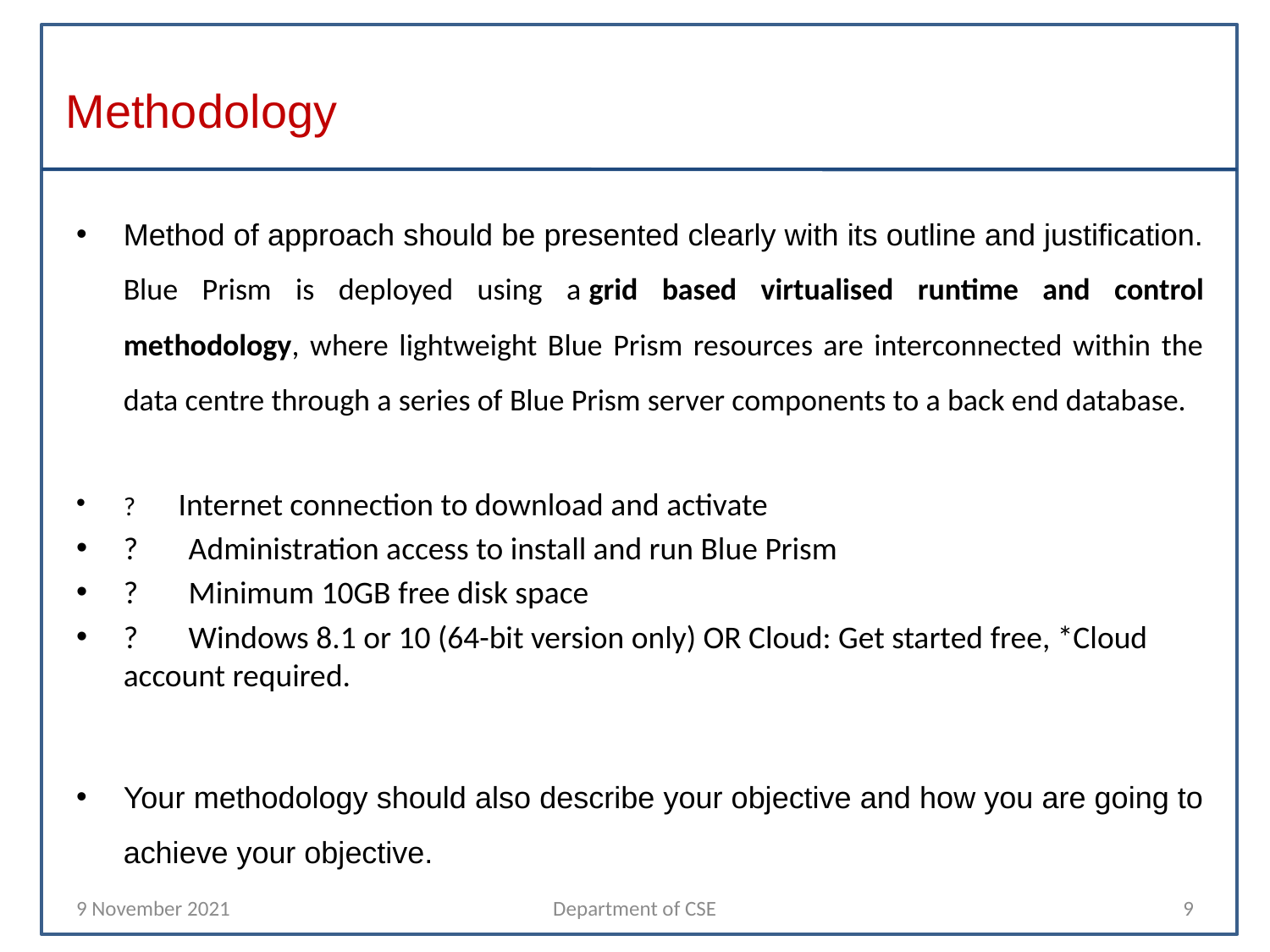

# Methodology
Method of approach should be presented clearly with its outline and justification. Blue Prism is deployed using a grid based virtualised runtime and control methodology, where lightweight Blue Prism resources are interconnected within the data centre through a series of Blue Prism server components to a back end database.

?       Internet connection to download and activate
?       Administration access to install and run Blue Prism
?       Minimum 10GB free disk space
?       Windows 8.1 or 10 (64-bit version only) OR Cloud: Get started free, *Cloud account required.

Your methodology should also describe your objective and how you are going to achieve your objective.

9 November 2021
Department of CSE
9